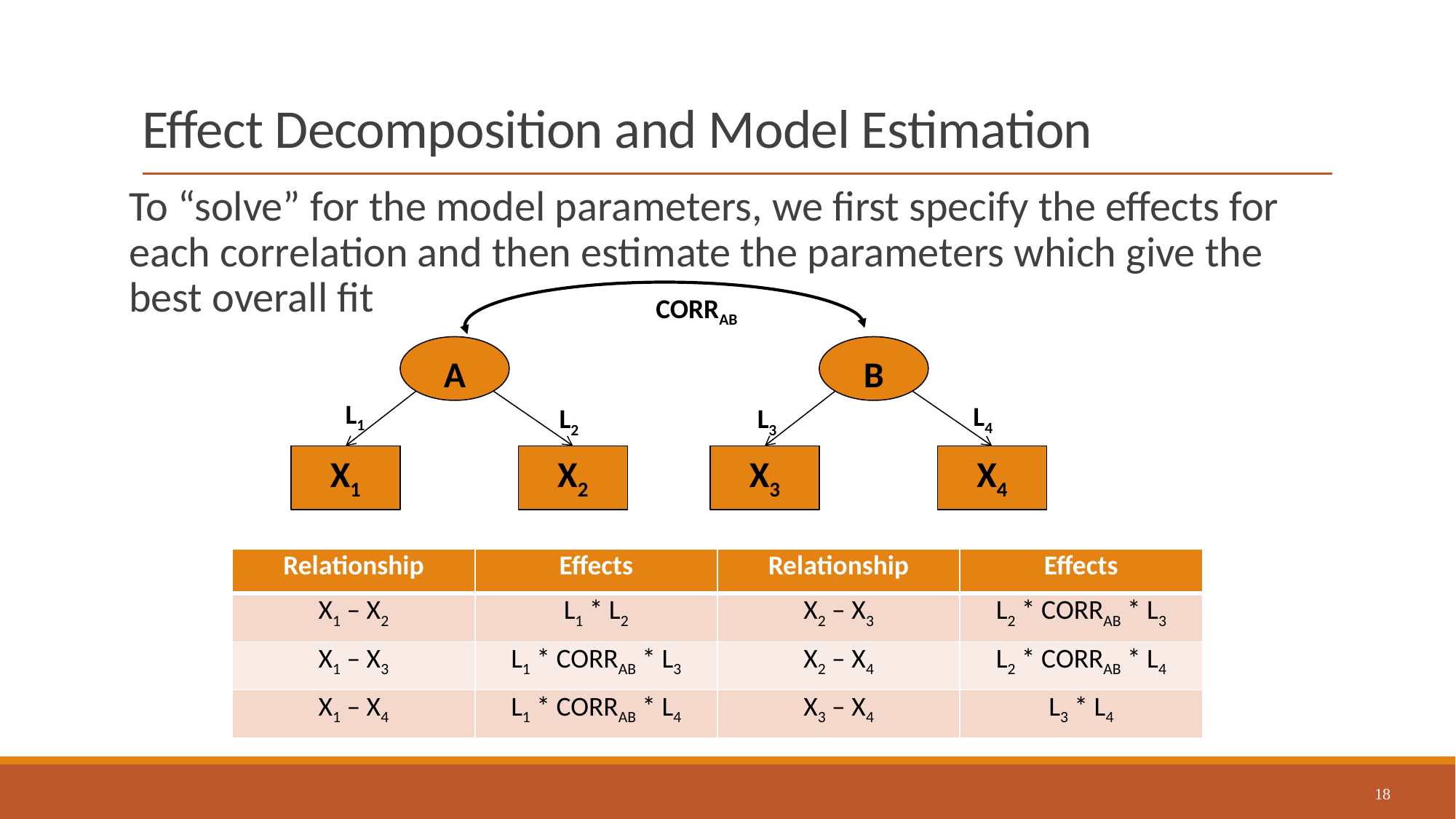

# Effect Decomposition and Model Estimation
To “solve” for the model parameters, we first specify the effects for each correlation and then estimate the parameters which give the best overall fit

CORRAB
A
B
L1
L4
L2
L3
X1
X2
X3
X4
| Relationship | Effects | Relationship | Effects |
| --- | --- | --- | --- |
| X1 – X2 | L1 \* L2 | X2 – X3 | L2 \* CORRAB \* L3 |
| X1 – X3 | L1 \* CORRAB \* L3 | X2 – X4 | L2 \* CORRAB \* L4 |
| X1 – X4 | L1 \* CORRAB \* L4 | X3 – X4 | L3 \* L4 |
18